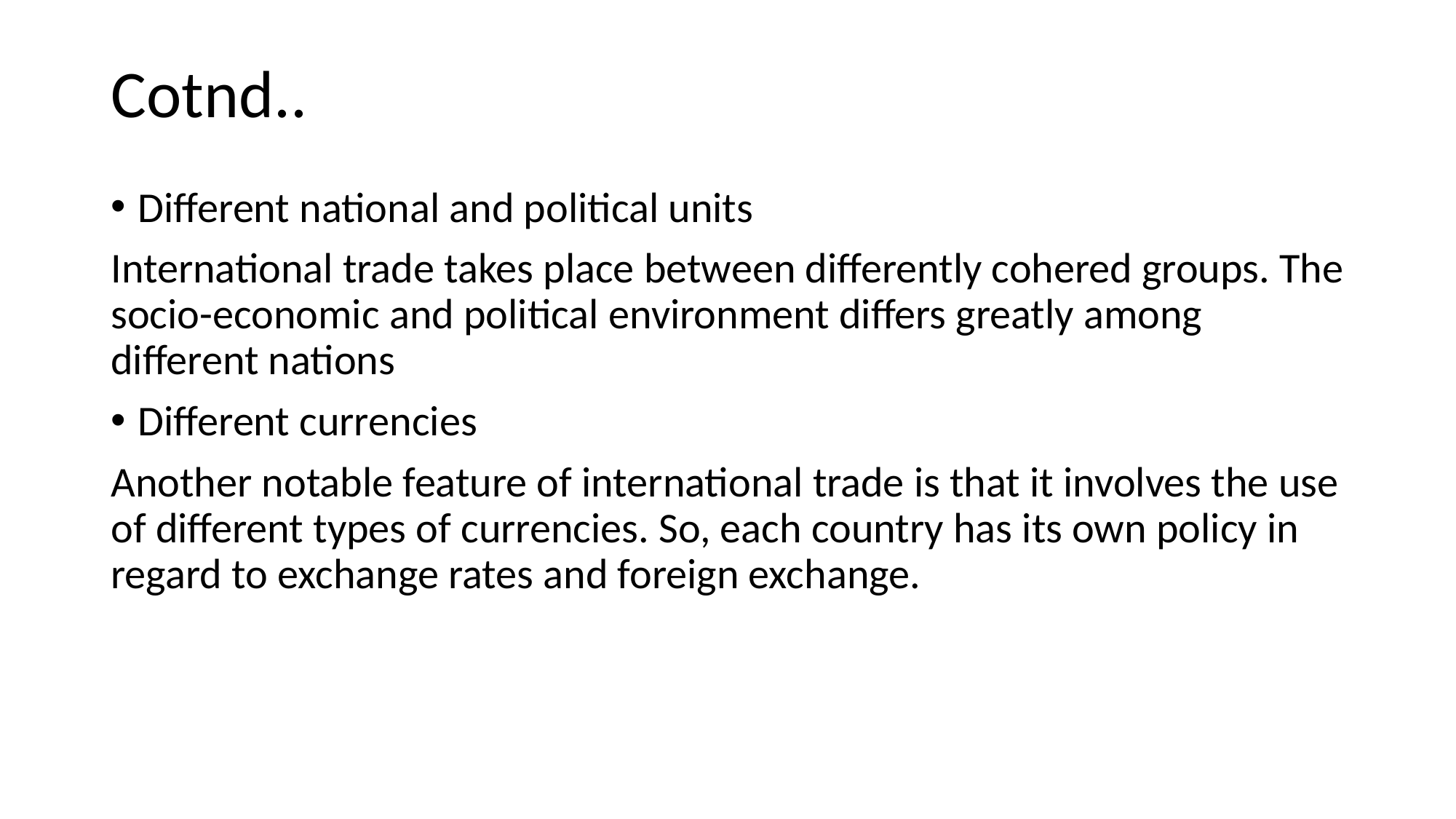

# Cotnd..
Different national and political units
International trade takes place between differently cohered groups. The socio-economic and political environment differs greatly among different nations
Different currencies
Another notable feature of international trade is that it involves the use of different types of currencies. So, each country has its own policy in regard to exchange rates and foreign exchange.